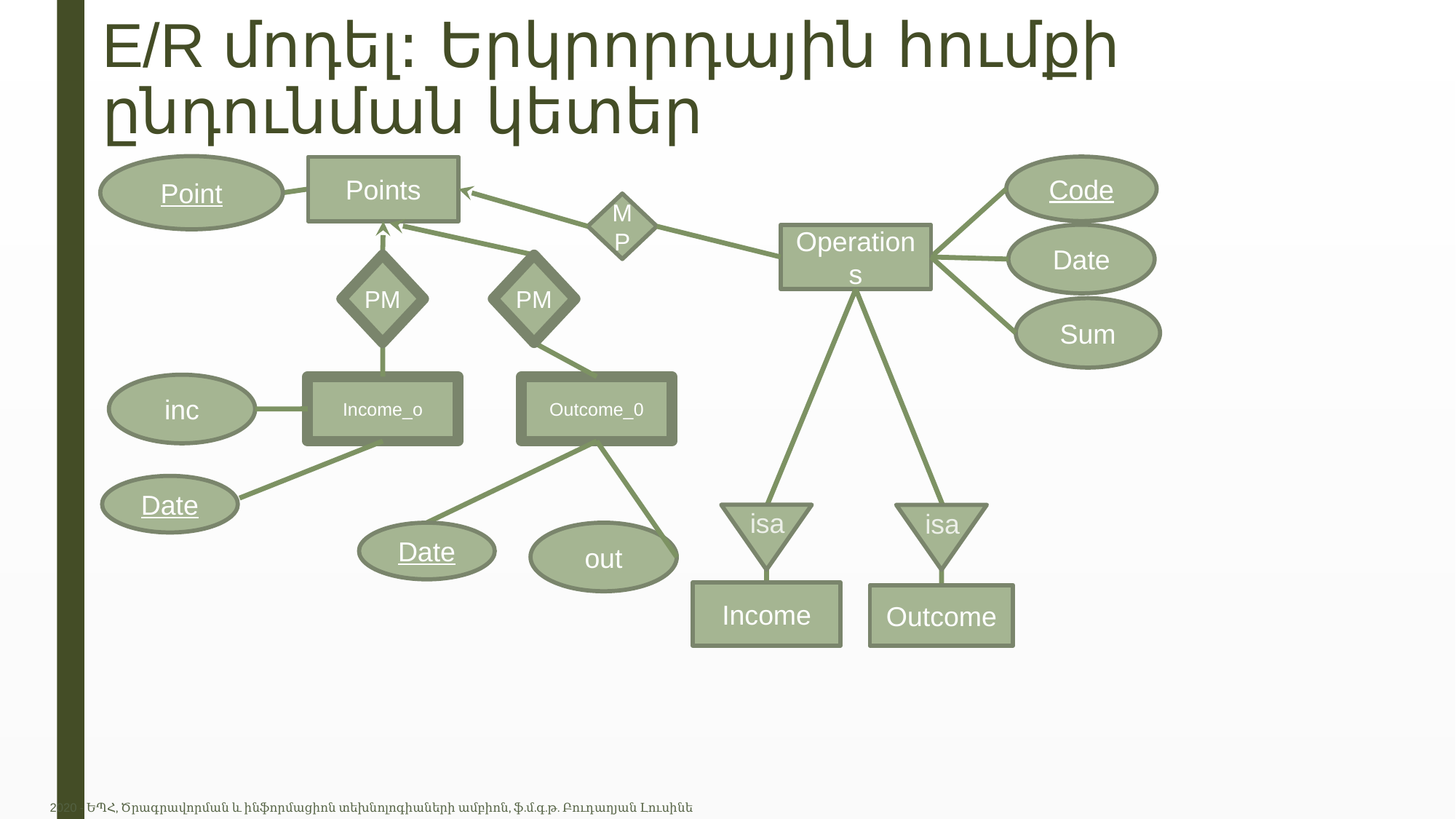

# E/R մոդել: Երկրորդային հումքի ընդունման կետեր
Point
Code
Points

MP
Operations
Date
PM
PM
Sum
inc
Income_o
Outcome_0
Date
isa

isa

Date
out
Income
Outcome
2020 - ԵՊՀ, Ծրագրավորման և ինֆորմացիոն տեխնոլոգիաների ամբիոն, ֆ.մ.գ.թ. Բուդաղյան Լուսինե